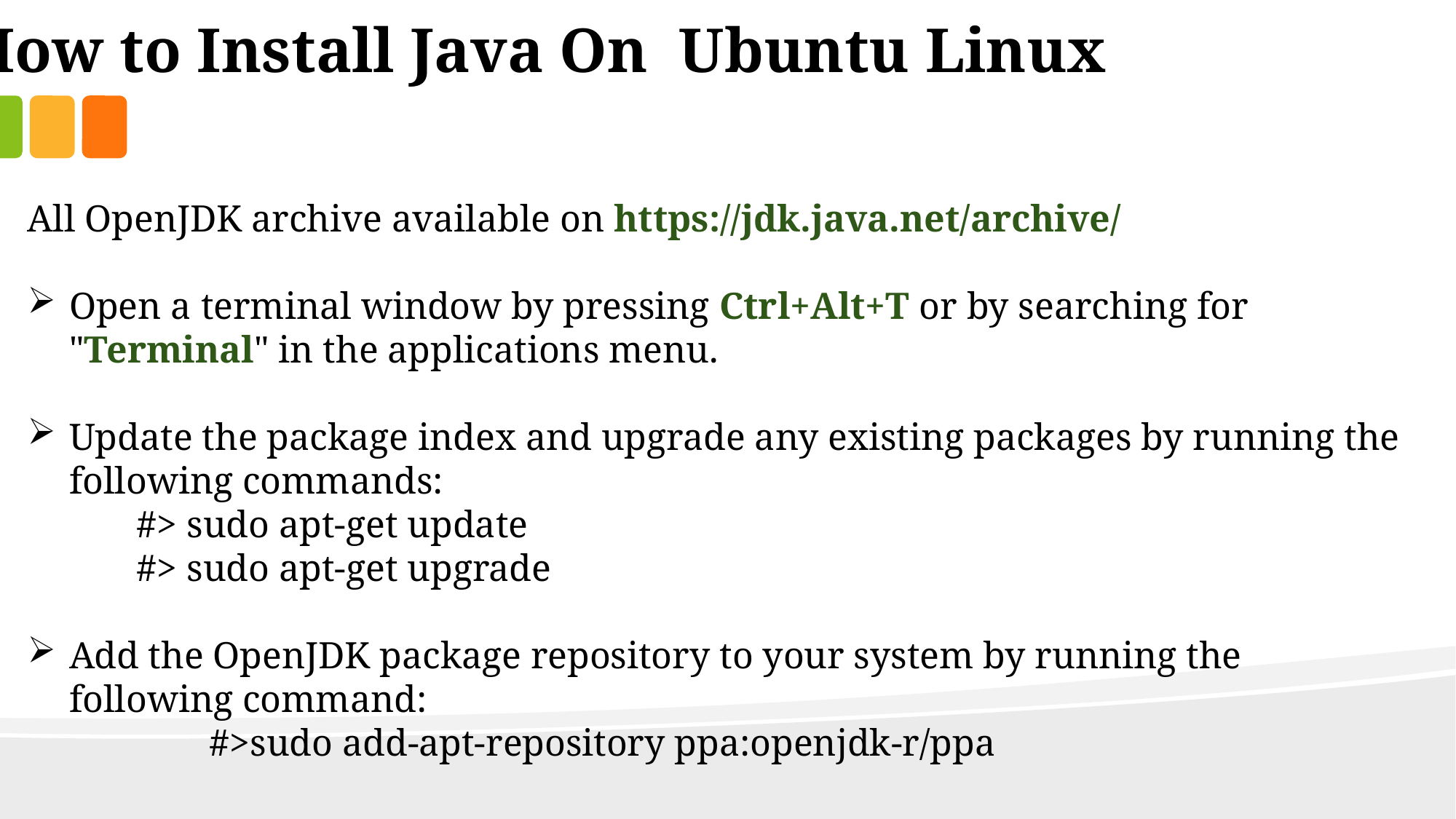

How to Install Java On  Ubuntu Linux
All OpenJDK archive available on https://jdk.java.net/archive/

Open a terminal window by pressing Ctrl+Alt+T or by searching for "Terminal" in the applications menu.

Update the package index and upgrade any existing packages by running the following commands:
	#> sudo apt-get update
	#> sudo apt-get upgrade

Add the OpenJDK package repository to your system by running the following command:
	#>sudo add-apt-repository ppa:openjdk-r/ppa